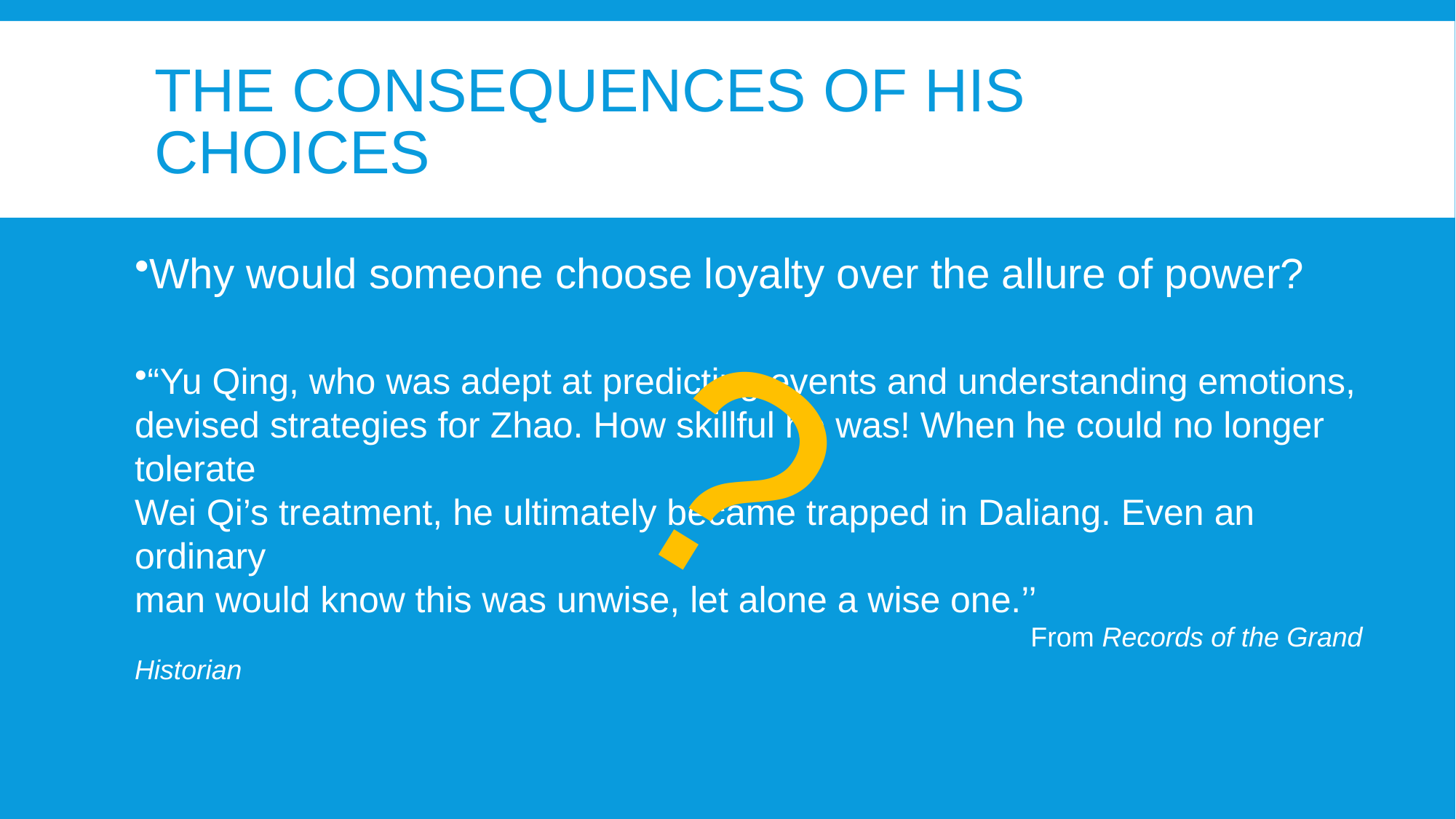

# The Consequences of His Choices
?
Why would someone choose loyalty over the allure of power?

“Yu Qing, who was adept at predicting events and understanding emotions,
devised strategies for Zhao. How skillful he was! When he could no longer tolerate
Wei Qi’s treatment, he ultimately became trapped in Daliang. Even an ordinary
man would know this was unwise, let alone a wise one.’’
						   		   From Records of the Grand Historian